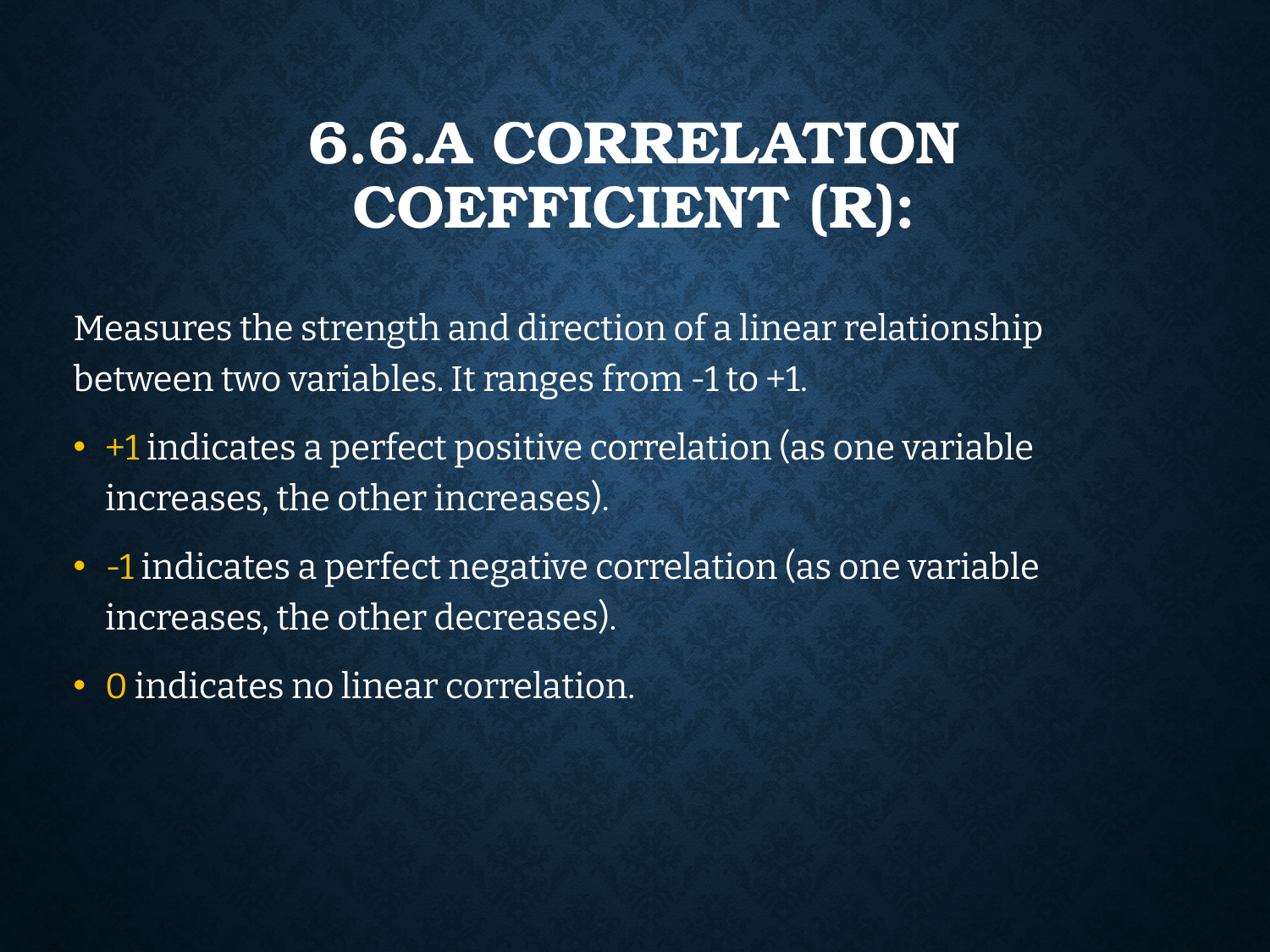

# 6.6.a Correlation Coefficient (r):
Measures the strength and direction of a linear relationship between two variables. It ranges from -1 to +1.
+1 indicates a perfect positive correlation (as one variable increases, the other increases).
-1 indicates a perfect negative correlation (as one variable increases, the other decreases).
0 indicates no linear correlation.